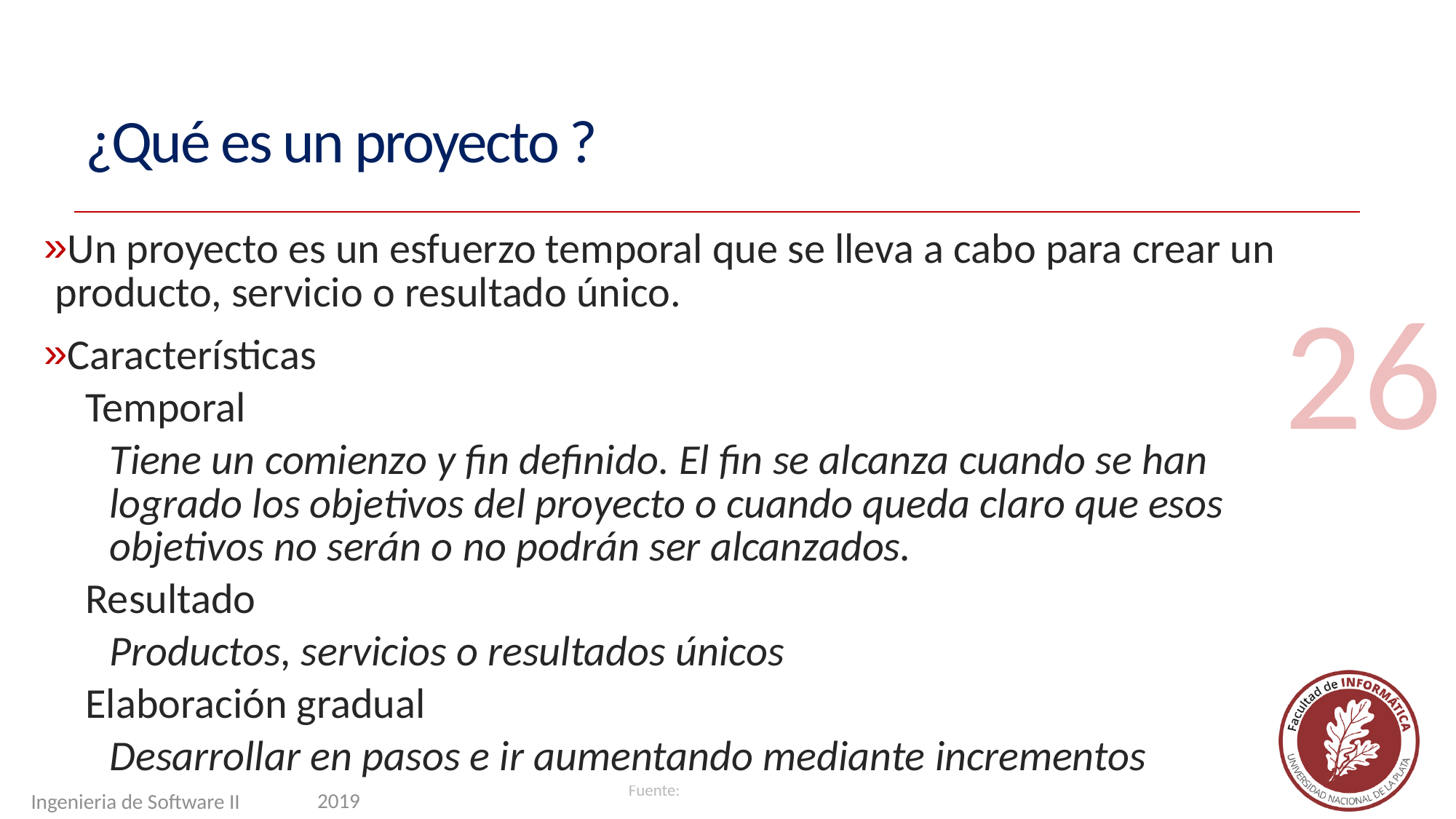

# ¿Qué es un proyecto ?
Un proyecto es un esfuerzo temporal que se lleva a cabo para crear un producto, servicio o resultado único.
Características
Temporal
Tiene un comienzo y fin definido. El fin se alcanza cuando se han logrado los objetivos del proyecto o cuando queda claro que esos objetivos no serán o no podrán ser alcanzados.
Resultado
Productos, servicios o resultados únicos
Elaboración gradual
Desarrollar en pasos e ir aumentando mediante incrementos

26

2019
Ingenieria de Software II